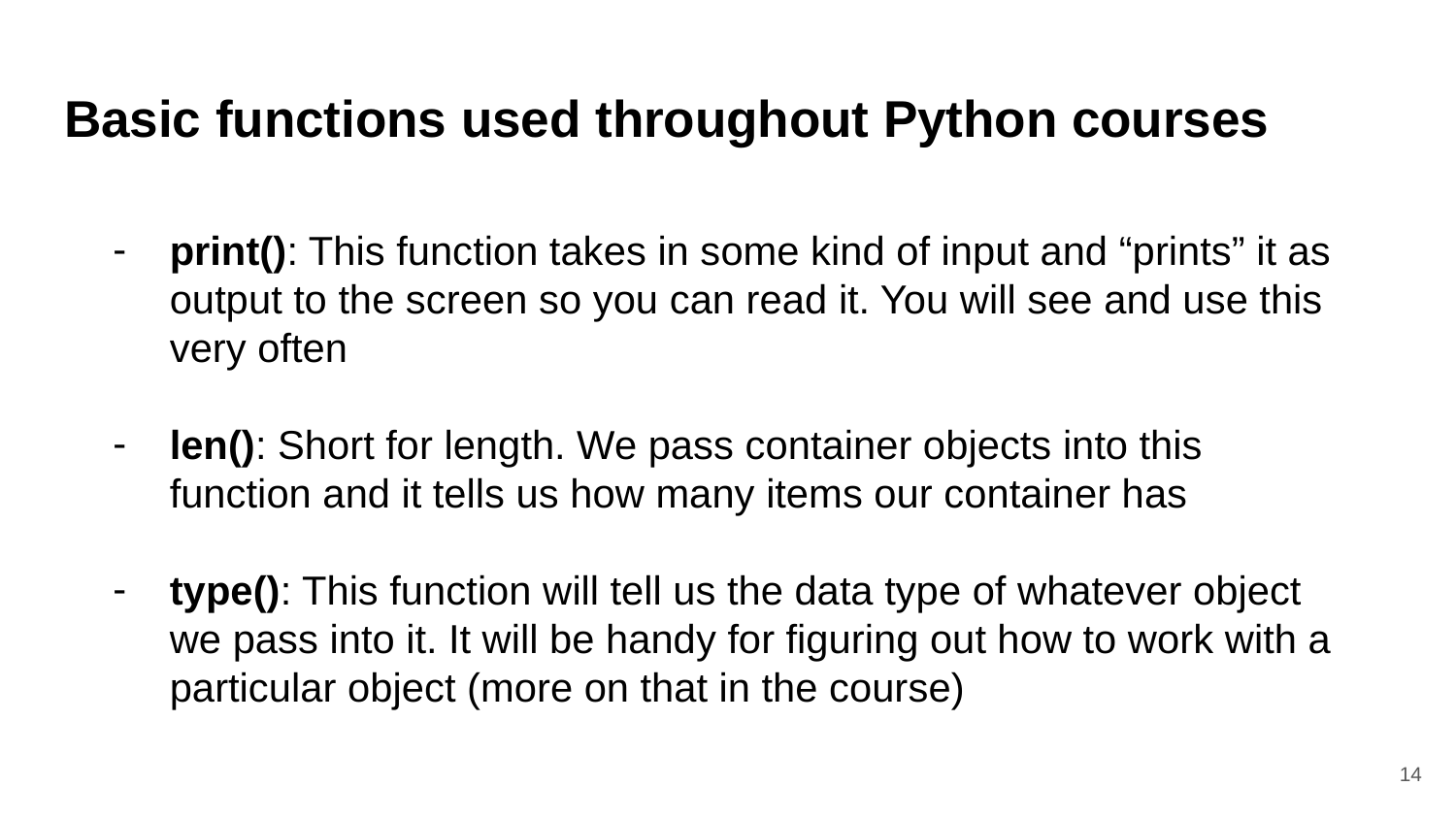

# Basic functions used throughout Python courses
print(): This function takes in some kind of input and “prints” it as output to the screen so you can read it. You will see and use this very often

len(): Short for length. We pass container objects into this function and it tells us how many items our container has

type(): This function will tell us the data type of whatever object we pass into it. It will be handy for figuring out how to work with a particular object (more on that in the course)
14